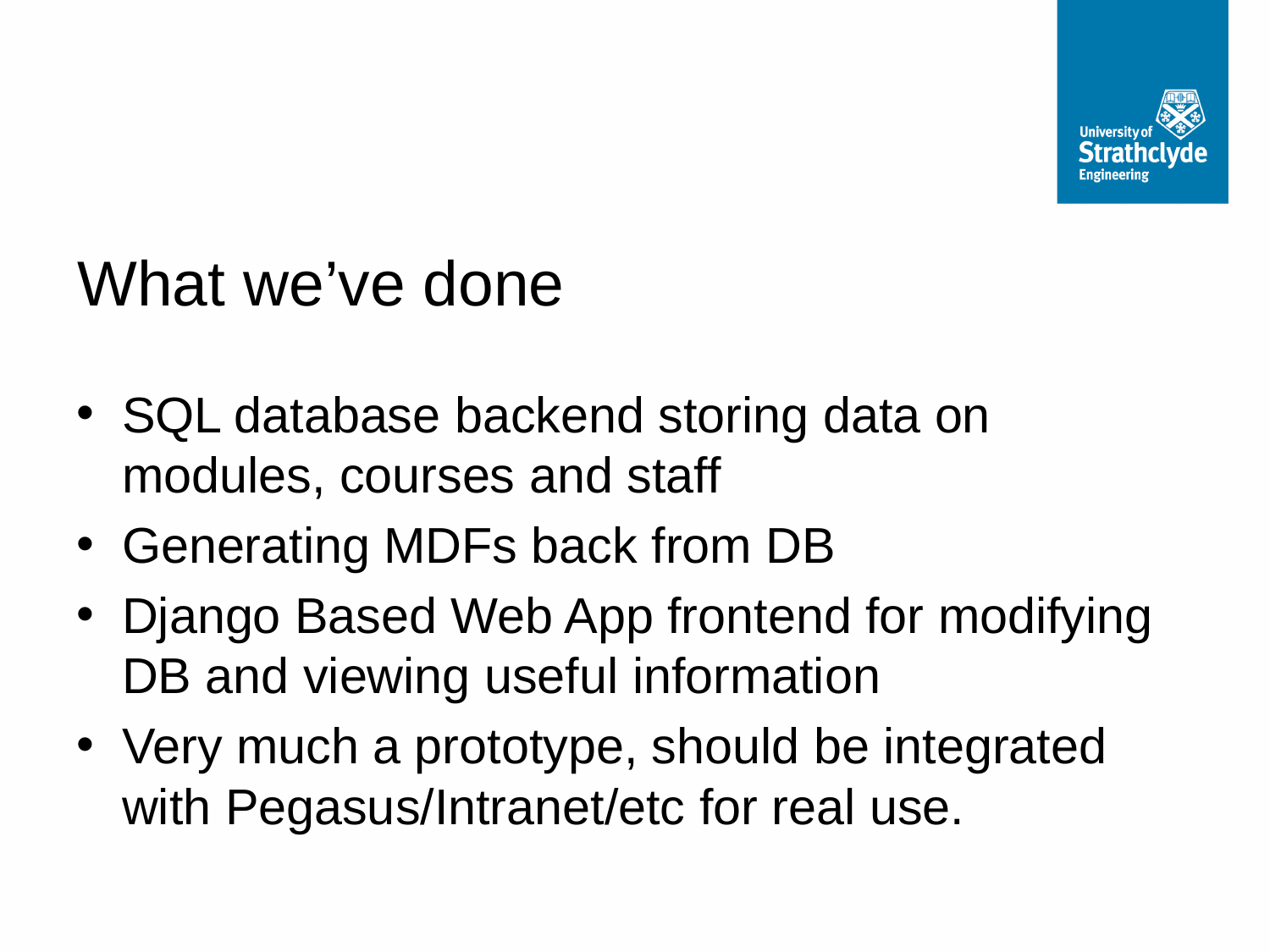

# What we’ve done
SQL database backend storing data on modules, courses and staff
Generating MDFs back from DB
Django Based Web App frontend for modifying DB and viewing useful information
Very much a prototype, should be integrated with Pegasus/Intranet/etc for real use.